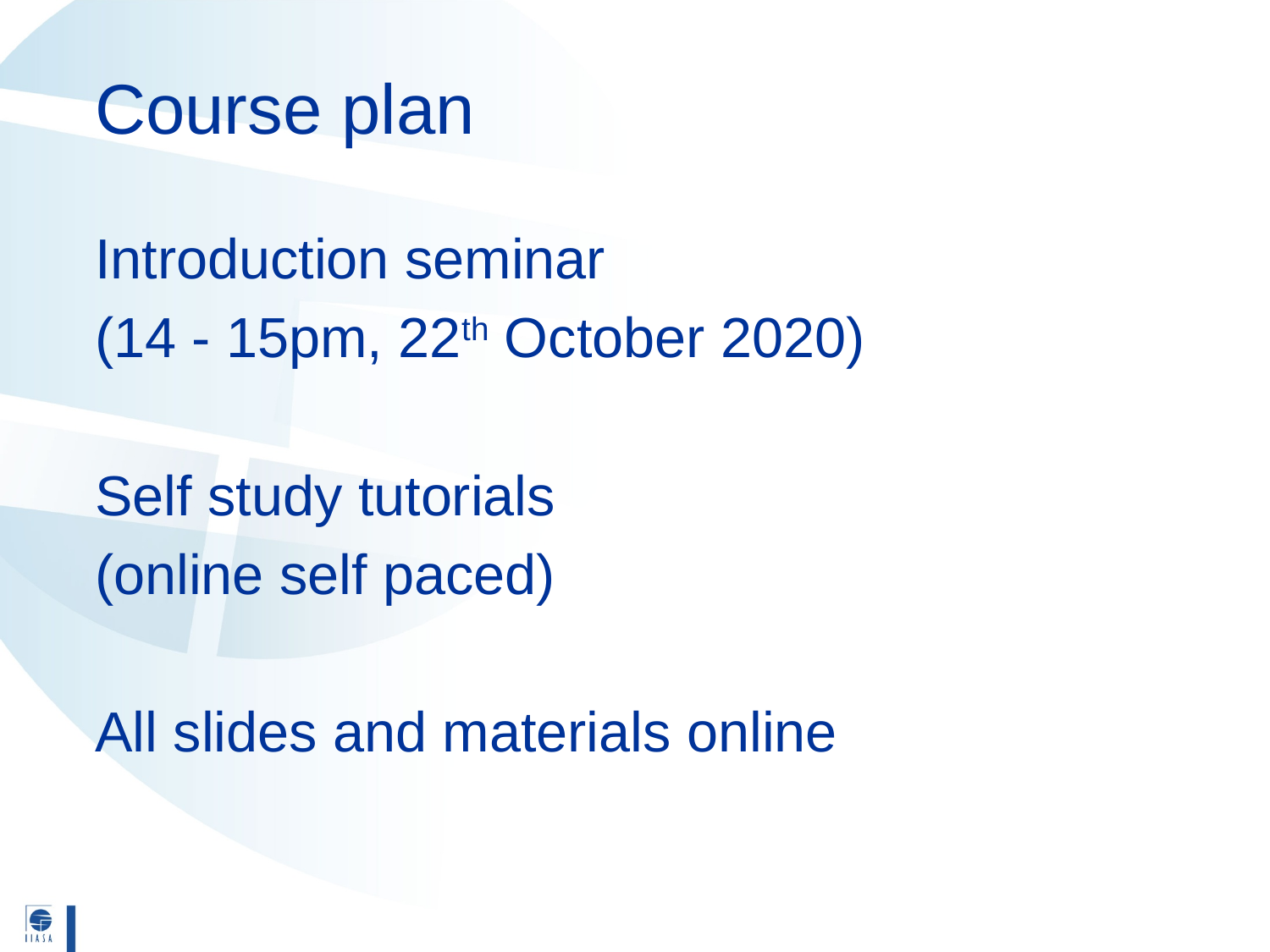

# Course plan
Introduction seminar
(14 - 15pm, 22th October 2020)

Self study tutorials
(online self paced)

All slides and materials online